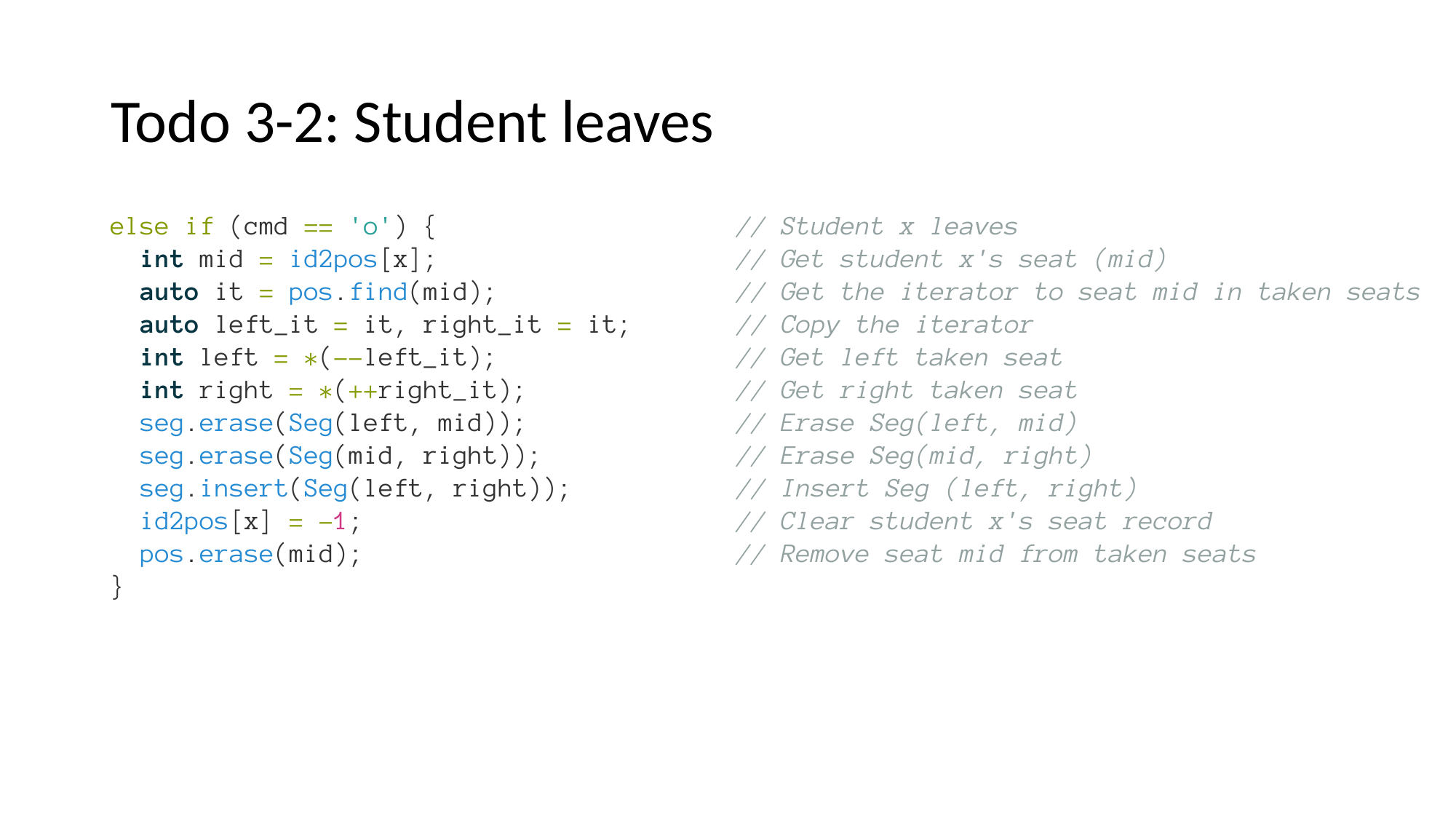

# Todo 3-2: Student leaves
else if (cmd == 'o') {                    // Student x leaves
  int mid = id2pos[x];                    // Get student x's seat (mid)
  auto it = pos.find(mid);                // Get the iterator to seat mid in taken seats
  auto left_it = it, right_it = it;       // Copy the iterator
  int left = *(--left_it);                // Get left taken seat
  int right = *(++right_it);              // Get right taken seat
  seg.erase(Seg(left, mid));              // Erase Seg(left, mid)
  seg.erase(Seg(mid, right));             // Erase Seg(mid, right)
  seg.insert(Seg(left, right));           // Insert Seg (left, right)
  id2pos[x] = -1;                         // Clear student x's seat record
  pos.erase(mid);                         // Remove seat mid from taken seats
}